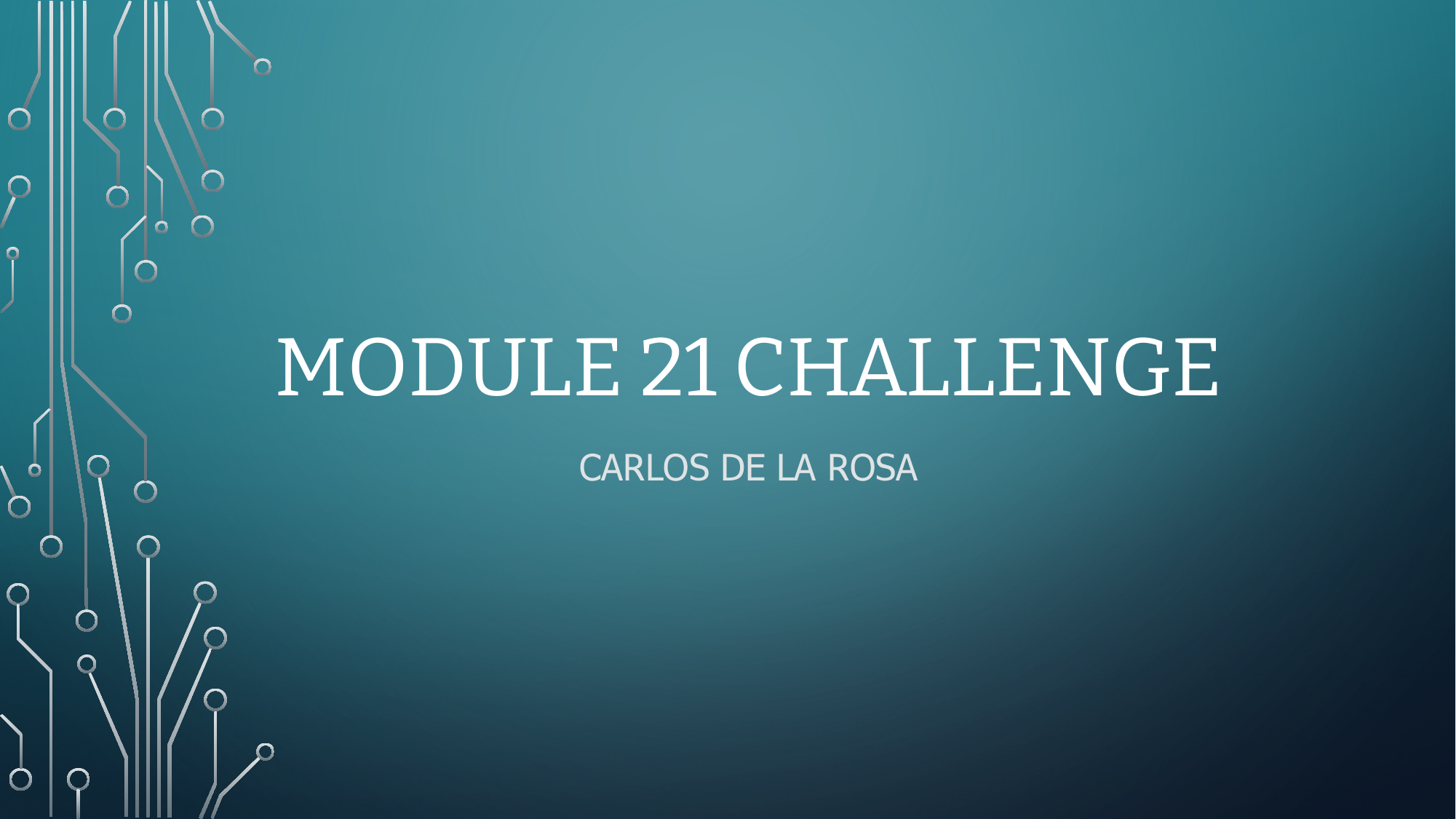

# module 21 challenge
Carlos DE LA ROSA